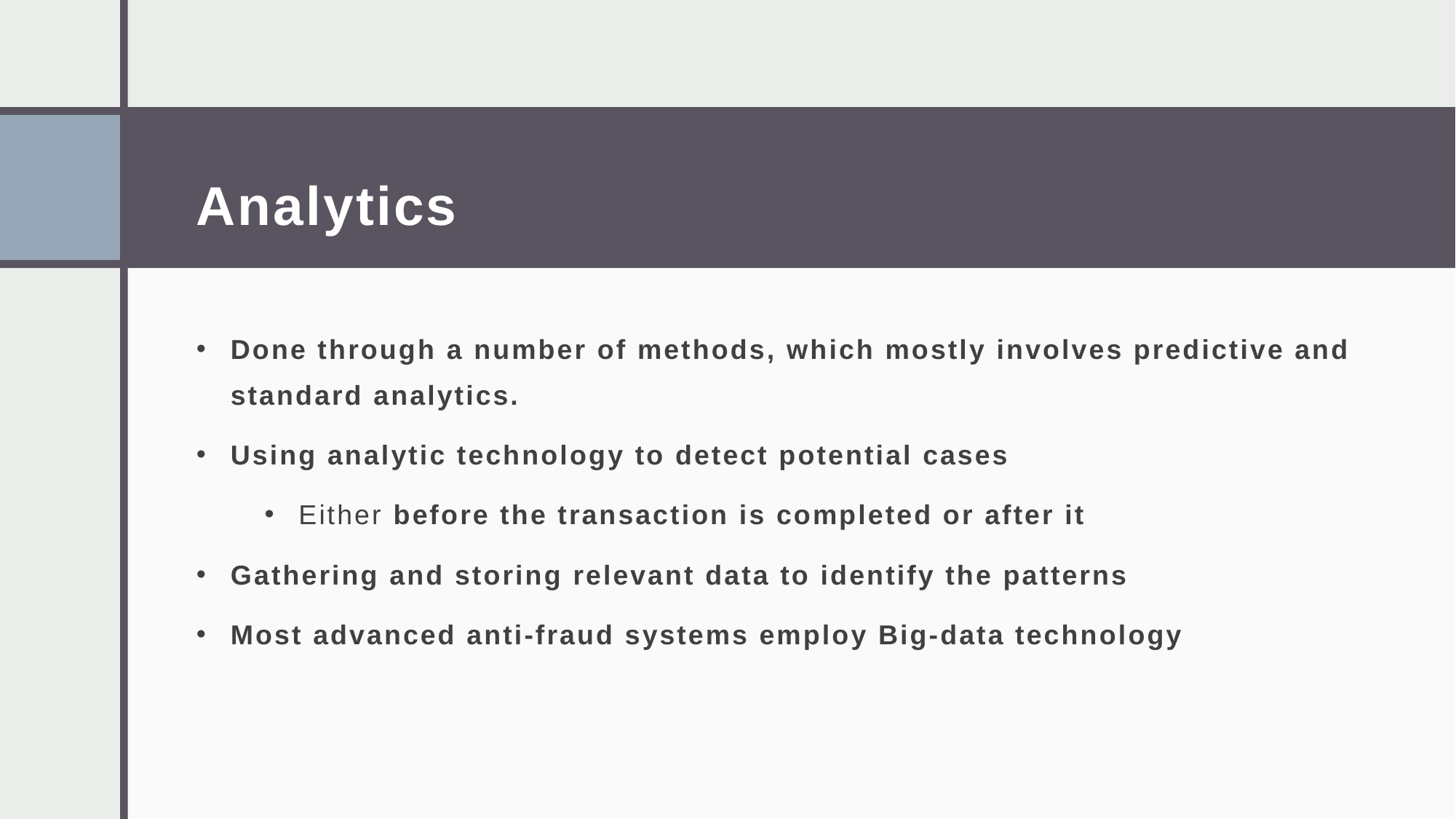

# Analytics

Done through a number of methods, which mostly involves predictive and standard analytics.
Using analytic technology to detect potential cases
Either before the transaction is completed or after it
Gathering and storing relevant data to identify the patterns
Most advanced anti-fraud systems employ Big-data technology